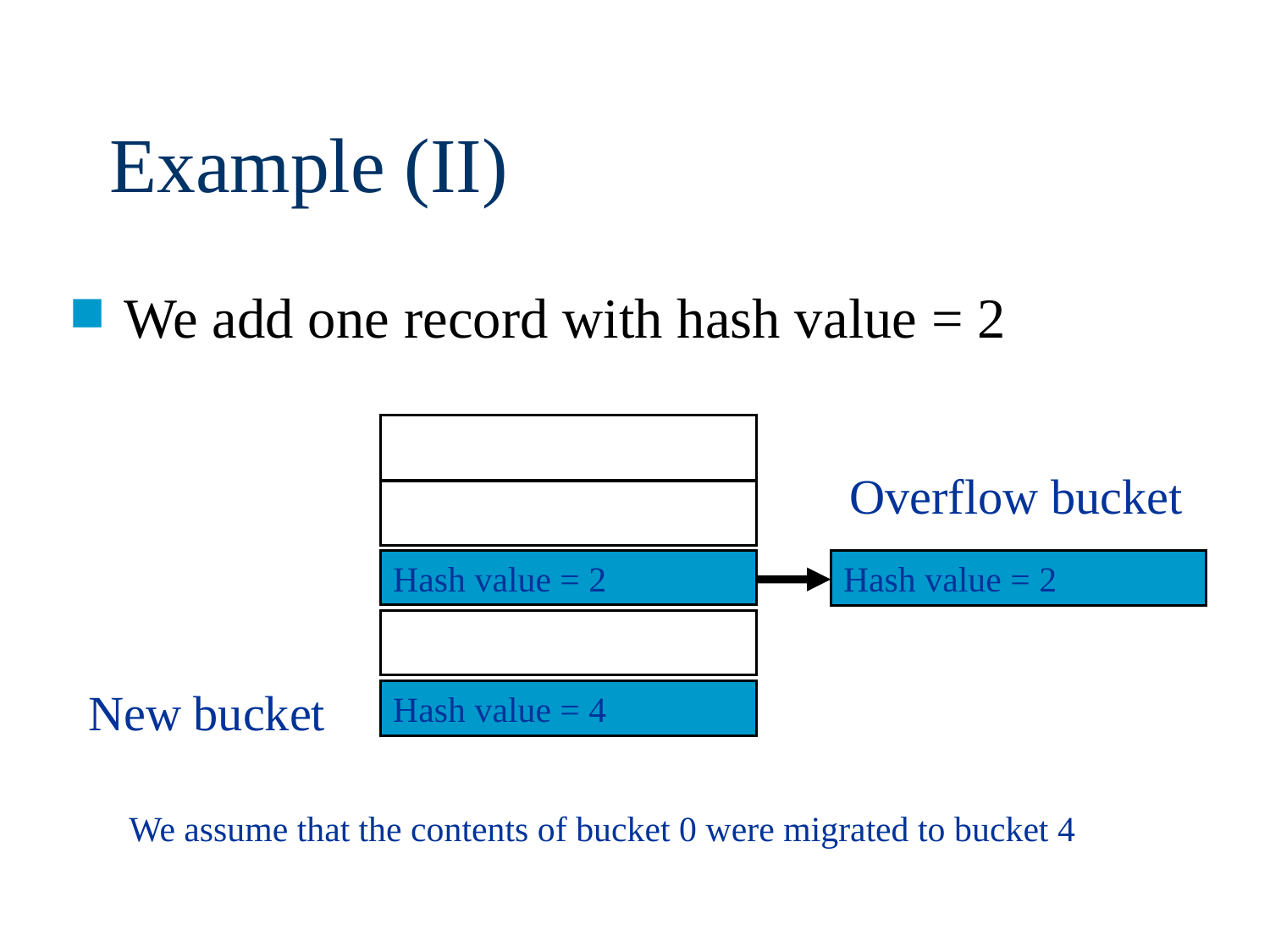

# Example (II)
We add one record with hash value = 2

Overflow bucket
Hash value = 2
Hash value = 2

 New bucket
Hash value = 4
We assume that the contents of bucket 0 were migrated to bucket 4